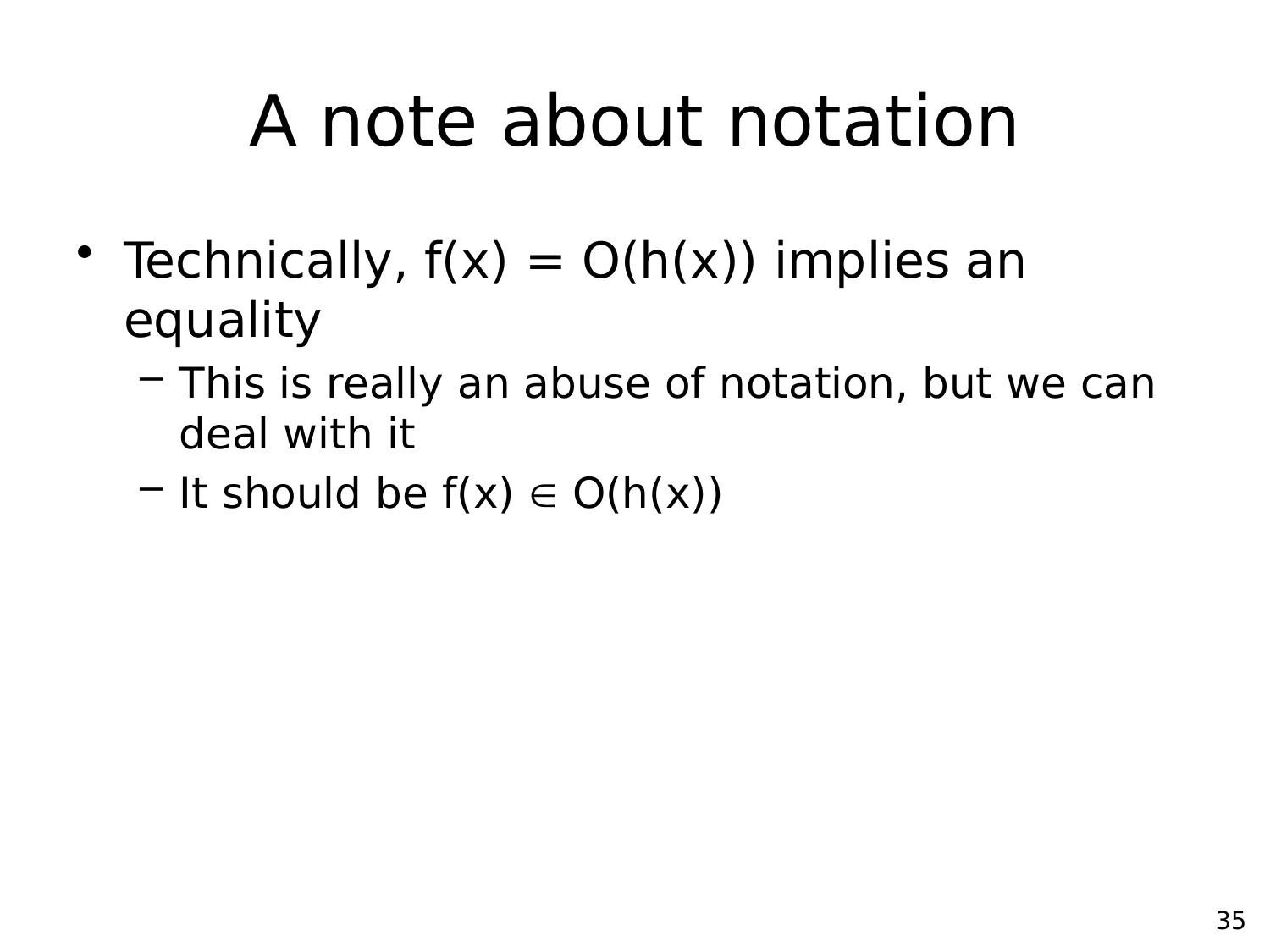

# A note about notation
Technically, f(x) = O(h(x)) implies an equality
This is really an abuse of notation, but we can deal with it
It should be f(x) ∈ O(h(x))